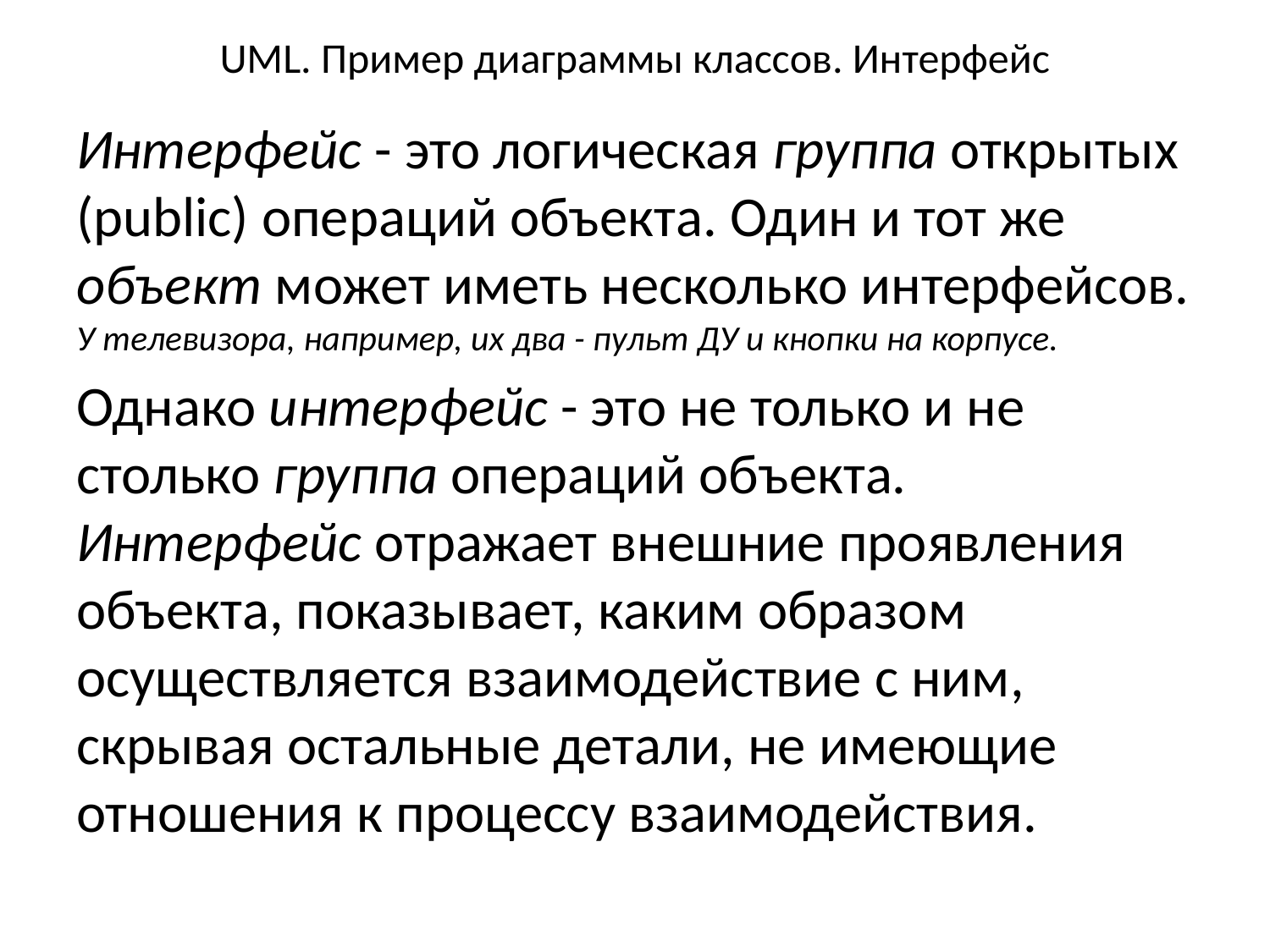

# UML. Пример диаграммы классов. Интерфейс
Интерфейс - это логическая группа открытых (publiс) операций объекта. Один и тот же объект может иметь несколько интерфейсов. У телевизора, например, их два - пульт ДУ и кнопки на корпусе.
Однако интерфейс - это не только и не столько группа операций объекта. Интерфейс отражает внешние проявления объекта, показывает, каким образом осуществляется взаимодействие с ним, скрывая остальные детали, не имеющие отношения к процессу взаимодействия.